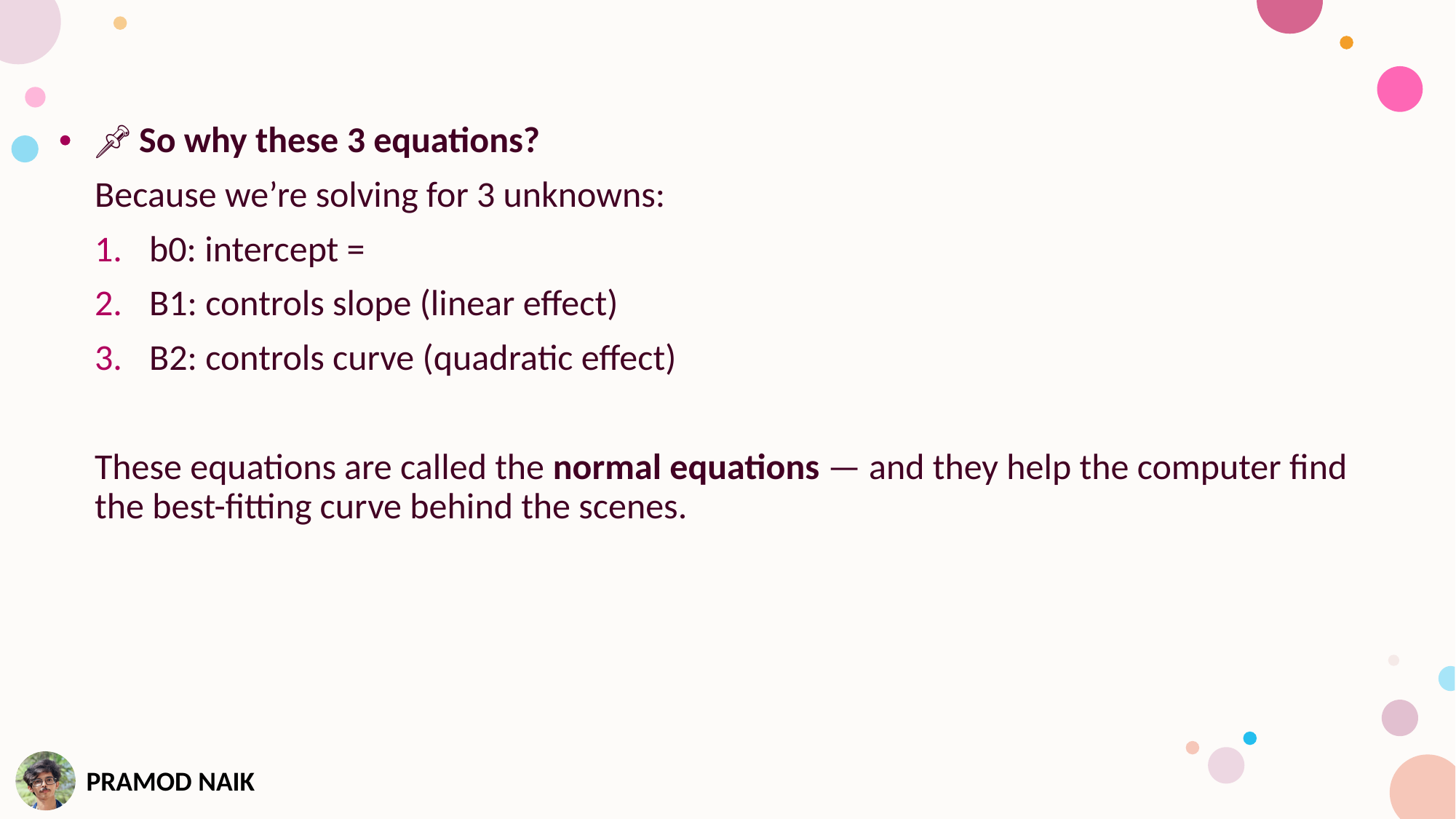

📌 So why these 3 equations?
Because we’re solving for 3 unknowns:
b0: intercept =
B1: controls slope (linear effect)
B2: controls curve (quadratic effect)

These equations are called the normal equations — and they help the computer find the best-fitting curve behind the scenes.